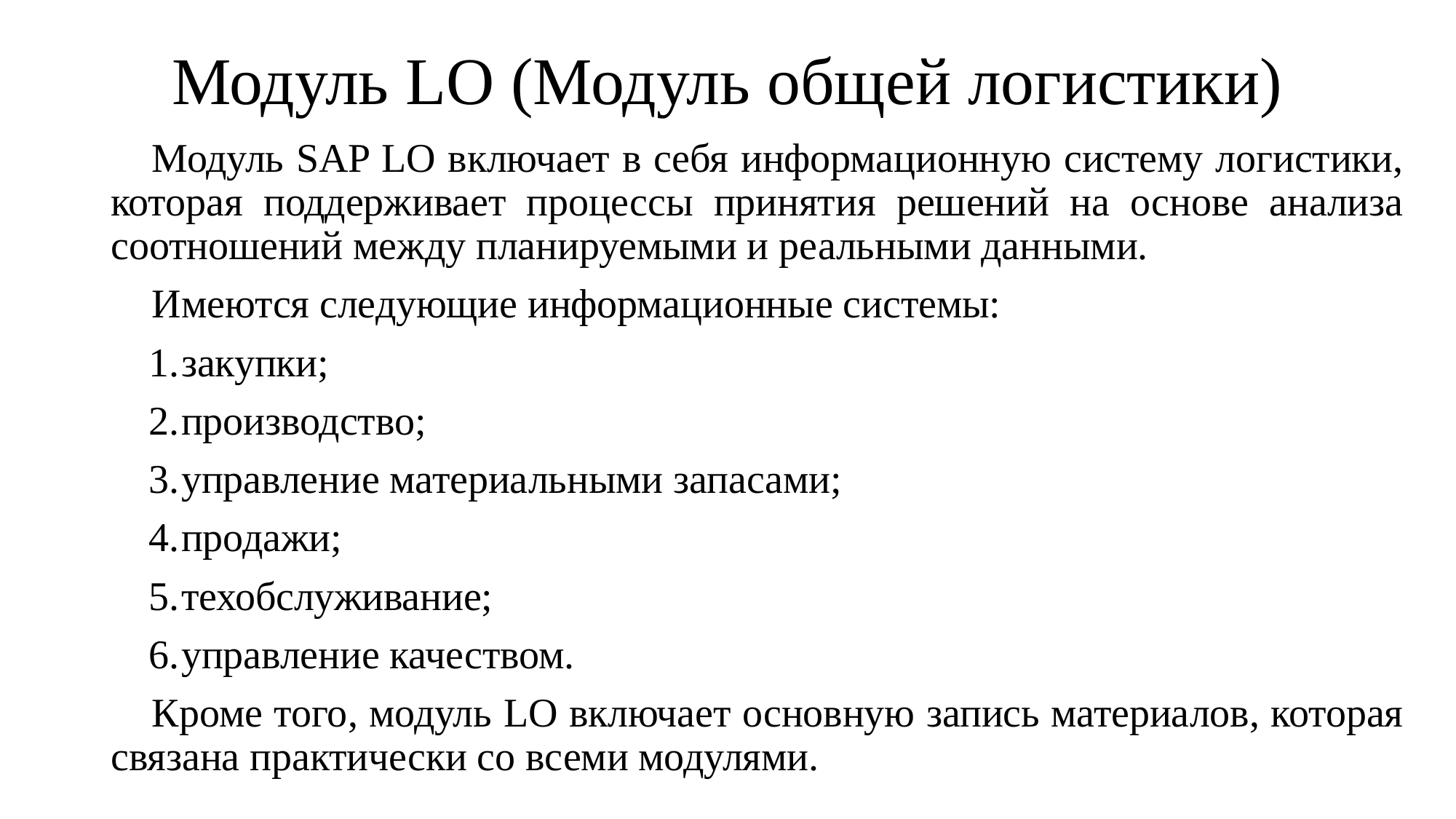

# Модуль LO (Модуль общей логистики)
Модуль SAP LO включает в себя информационную систему логистики, которая поддерживает процессы принятия решений на основе анализа соотношений между планируемыми и реальными данными.
Имеются следующие информационные системы:
закупки;
производство;
управление материальными запасами;
продажи;
техобслуживание;
управление качеством.
Кроме того, модуль LO включает основную запись материалов, которая связана практически со всеми модулями.